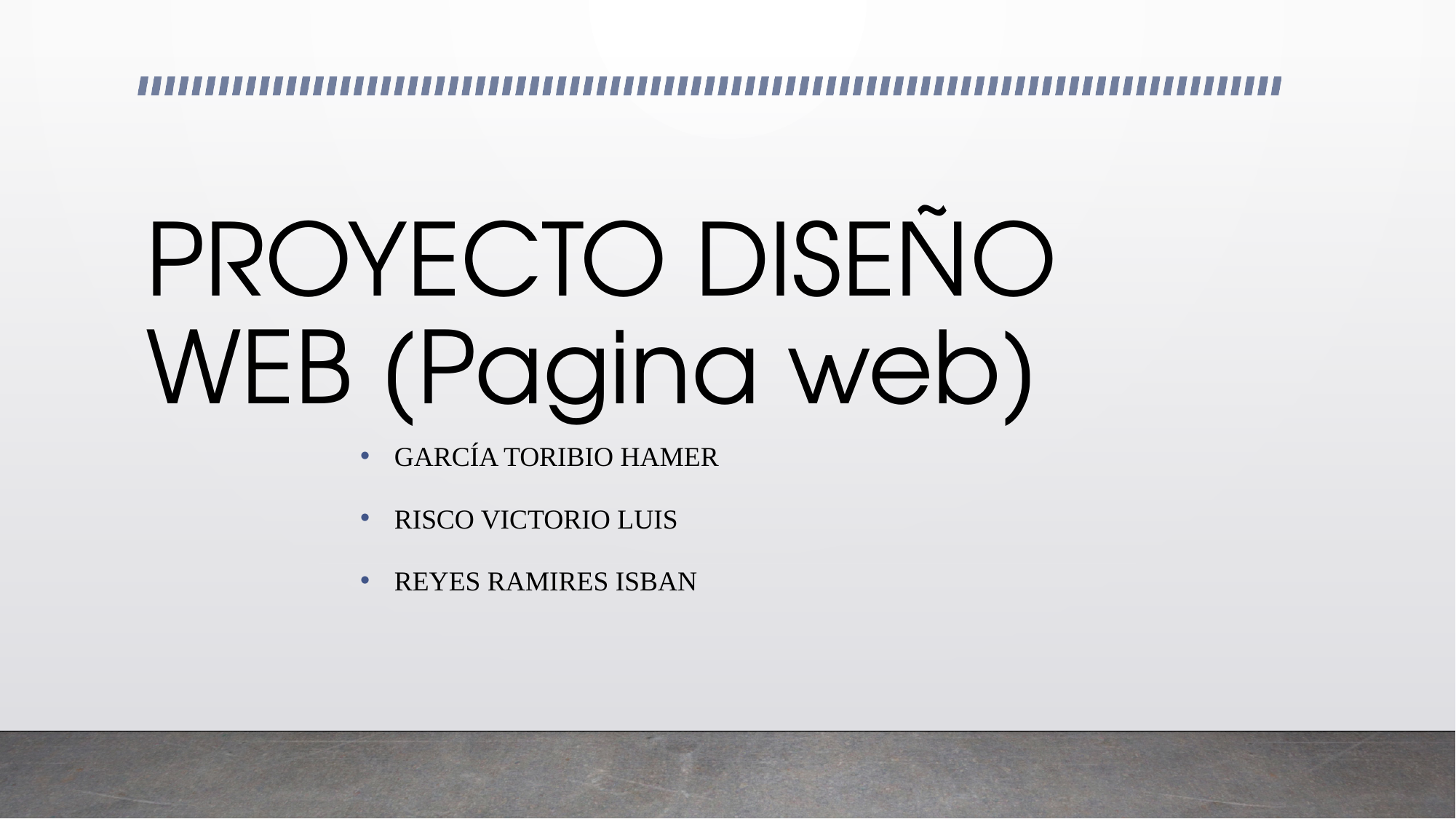

# PROYECTO DISEÑO WEB (Pagina web)
GARCÍA TORIBIO HAMER
RISCO VICTORIO LUIS
REYES RAMIRES ISBAN